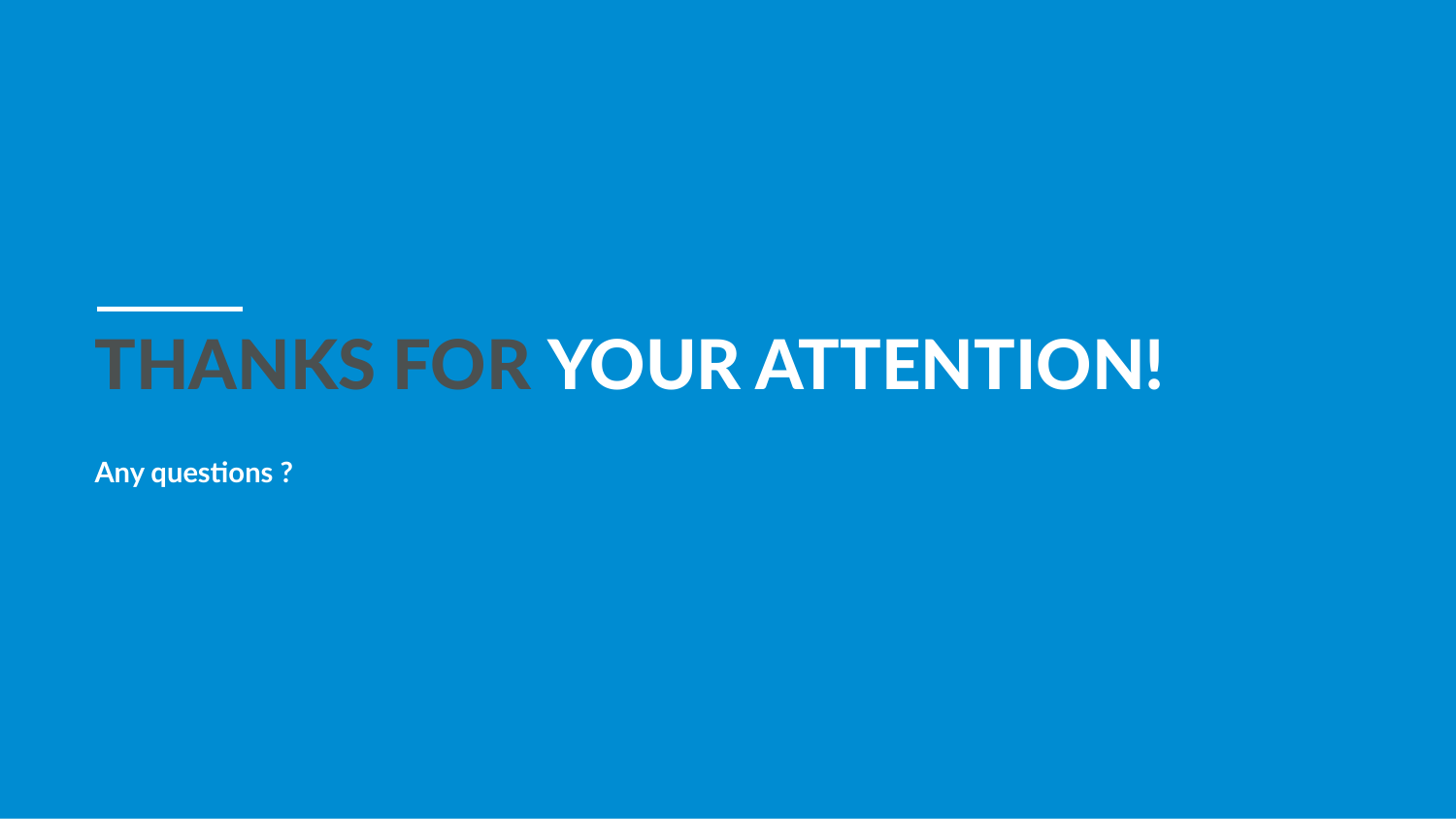

THANKS FOR your attention!
Any questions ?